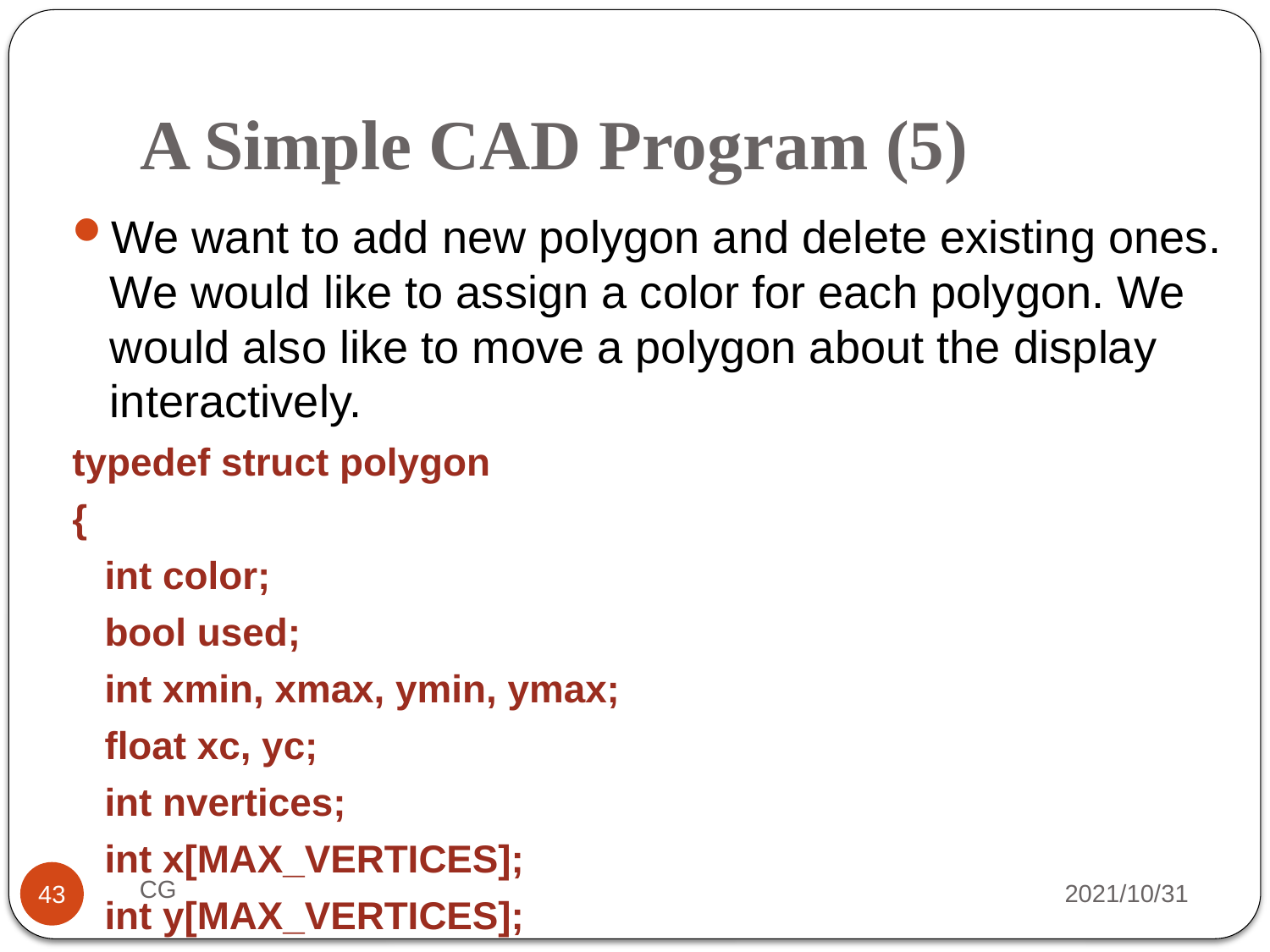

# A Simple CAD Program (5)
We want to add new polygon and delete existing ones.  We would like to assign a color for each polygon. We would also like to move a polygon about the display interactively.
typedef struct polygon
{
   int color;
   bool used;
   int xmin, xmax, ymin, ymax;
   float xc, yc;
   int nvertices;
   int x[MAX_VERTICES];
   int y[MAX_VERTICES];
} polygon;
CG
2021/10/31
43